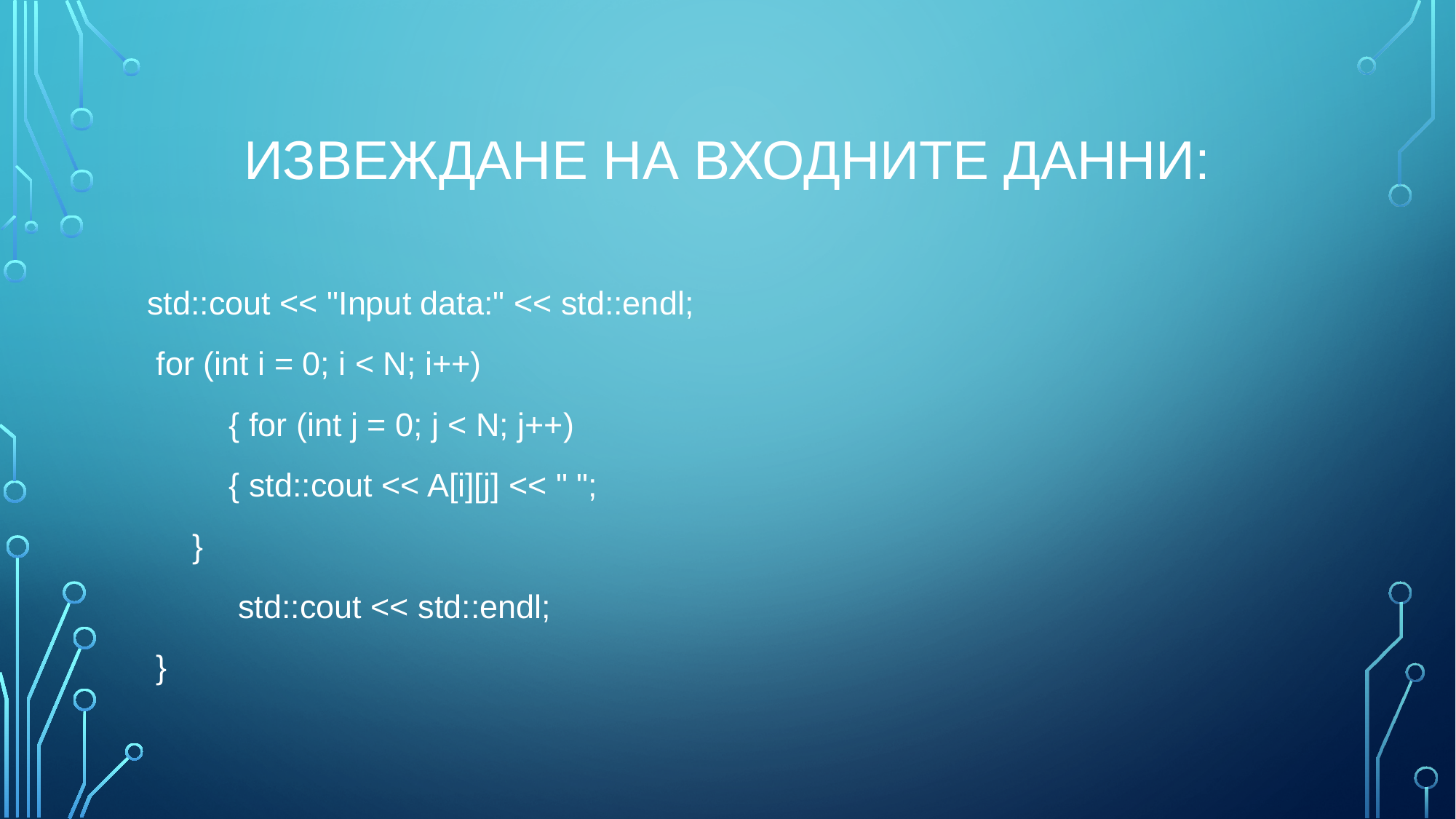

# Извеждане на входните данни:
std::cout << "Input data:" << std::endl;
 for (int i = 0; i < N; i++)
         { for (int j = 0; j < N; j++)
         { std::cout << A[i][j] << " ";
     }
          std::cout << std::endl;
 }